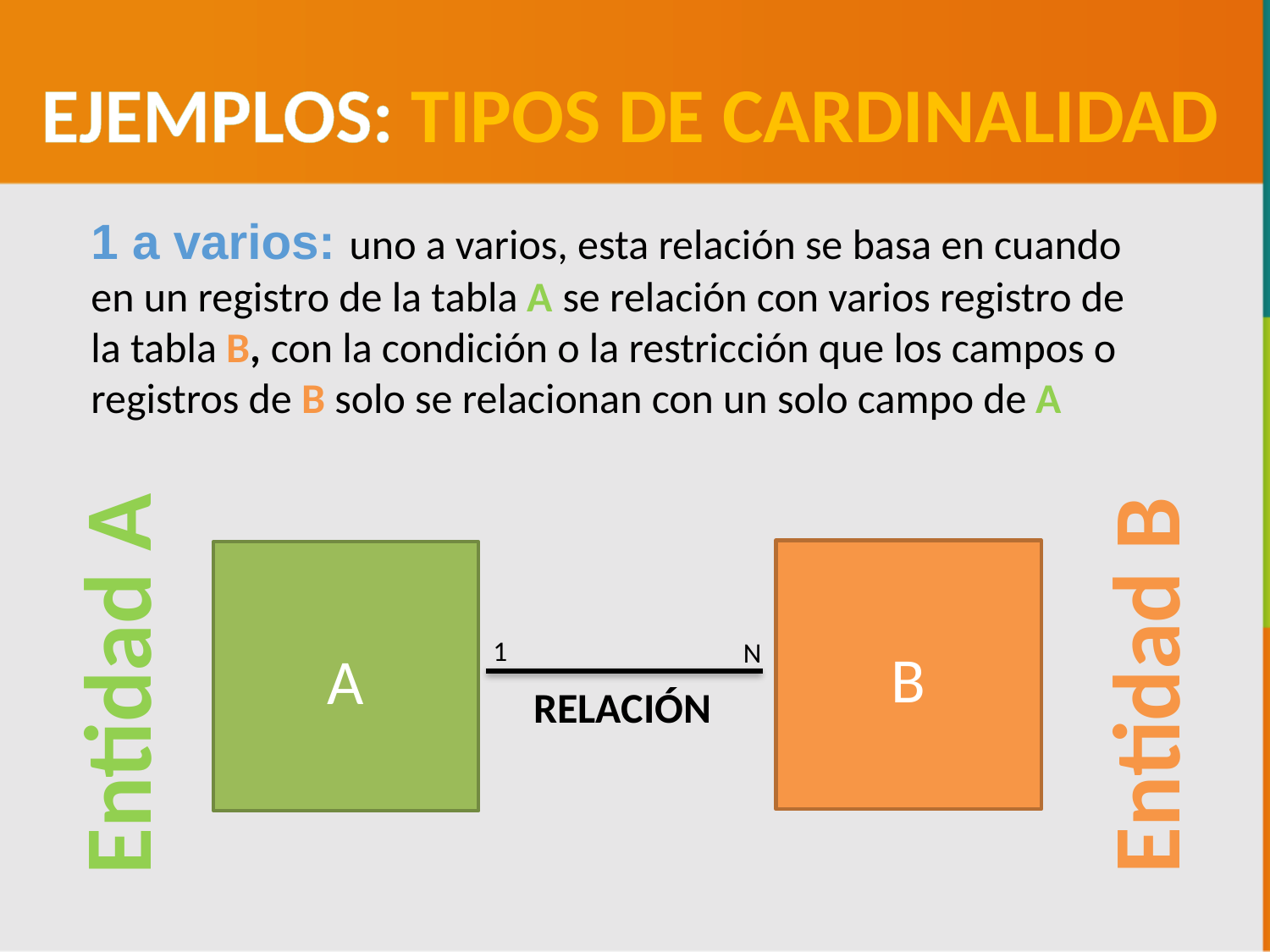

EJEMPLOS: TIPOS DE CARDINALIDAD

1 a varios: uno a varios, esta relación se basa en cuando en un registro de la tabla A se relación con varios registro de la tabla B, con la condición o la restricción que los campos o registros de B solo se relacionan con un solo campo de A
Entidad A
A
Entidad B
B
1
N
RELACIÓN